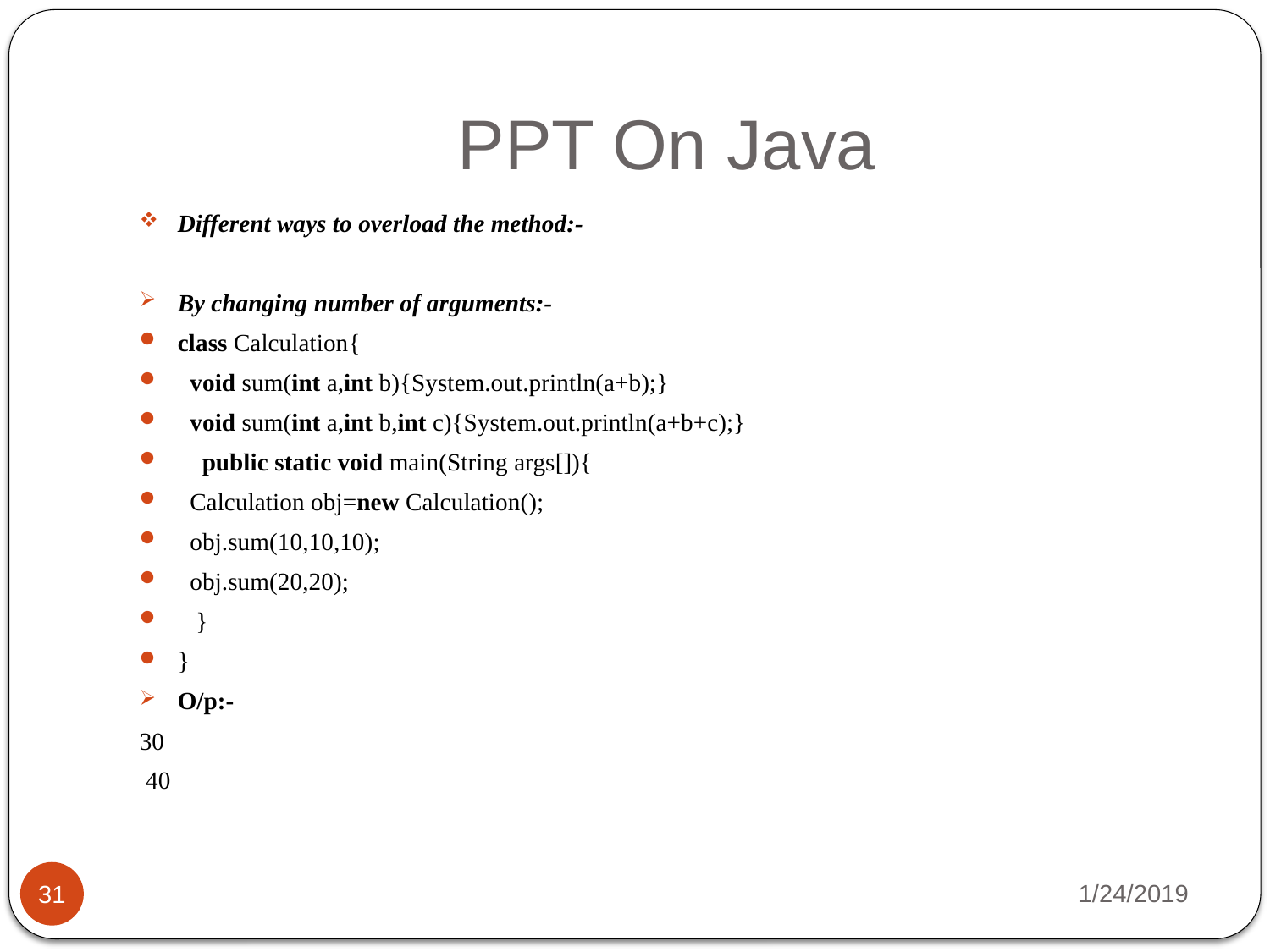

# PPT On Java
Different ways to overload the method:-

By changing number of arguments:-
class Calculation{
  void sum(int a,int b){System.out.println(a+b);}
  void sum(int a,int b,int c){System.out.println(a+b+c);}
    public static void main(String args[]){
  Calculation obj=new Calculation();
  obj.sum(10,10,10);
  obj.sum(20,20);
   }
}
O/p:-
30
 40

1/24/2019
31